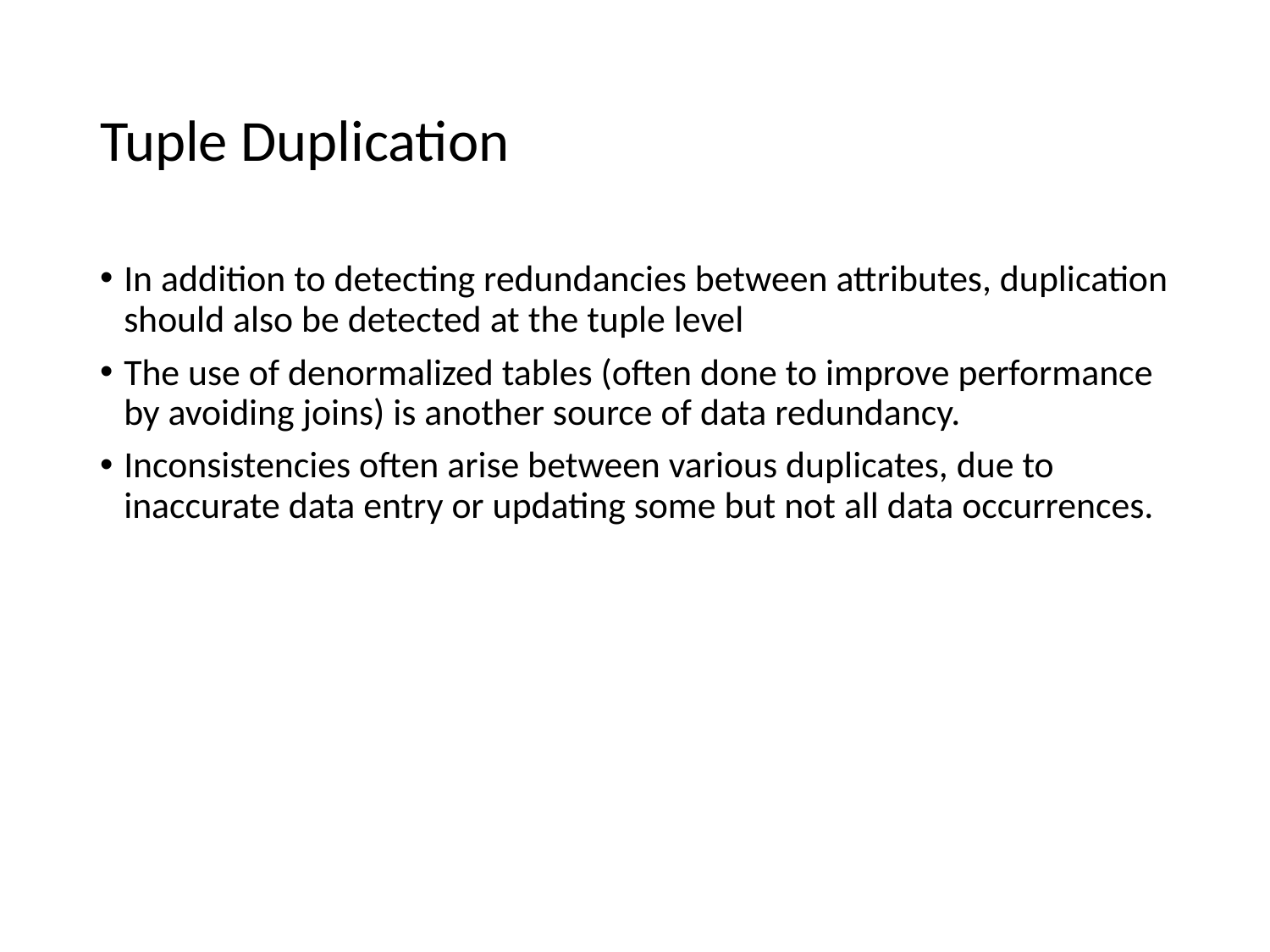

# Tuple Duplication
In addition to detecting redundancies between attributes, duplication should also be detected at the tuple level
The use of denormalized tables (often done to improve performance by avoiding joins) is another source of data redundancy.
Inconsistencies often arise between various duplicates, due to inaccurate data entry or updating some but not all data occurrences.